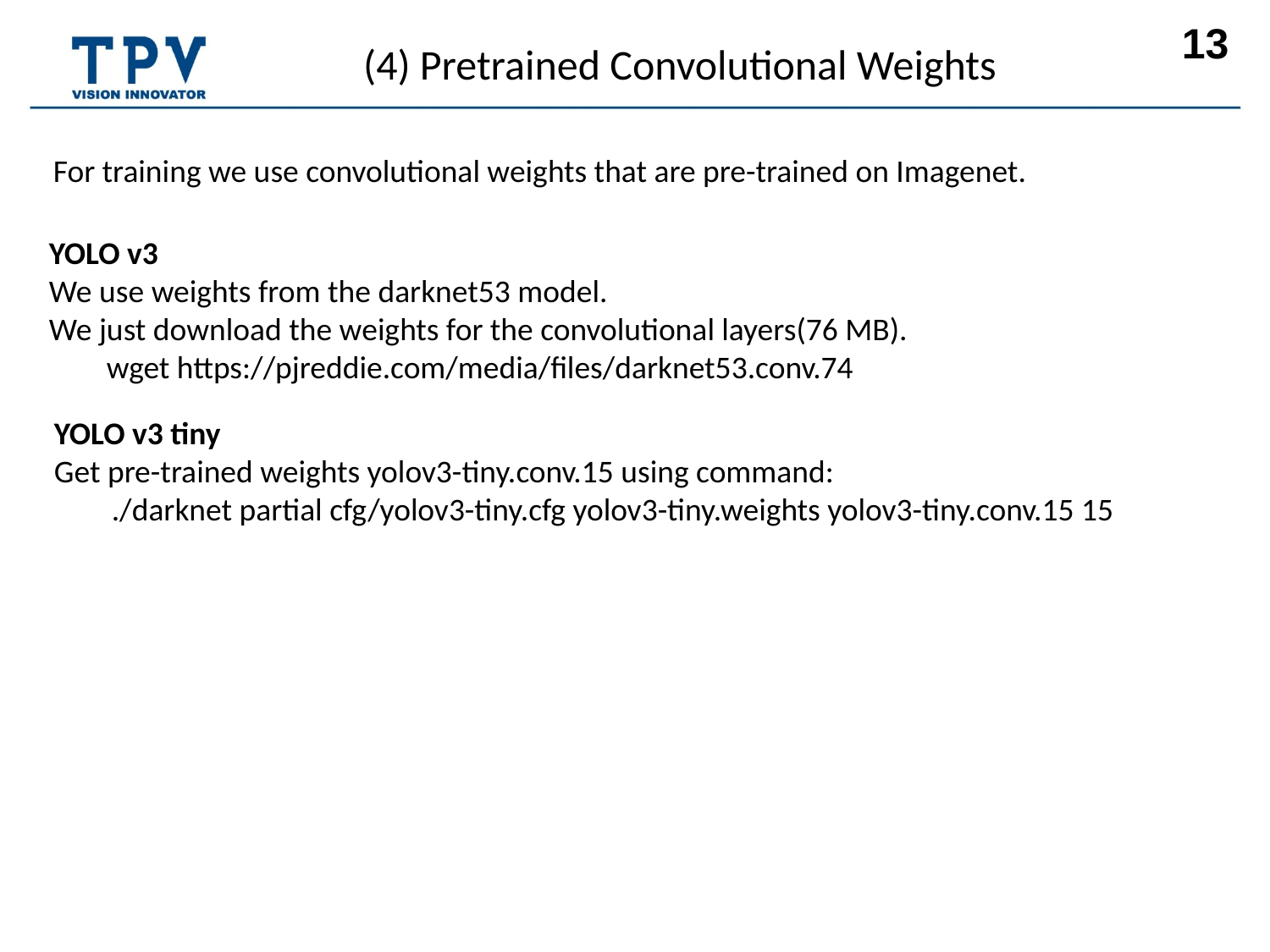

(4) Pretrained Convolutional Weights
For training we use convolutional weights that are pre-trained on Imagenet.
YOLO v3
We use weights from the darknet53 model.
We just download the weights for the convolutional layers(76 MB).
        wget https://pjreddie.com/media/files/darknet53.conv.74
YOLO v3 tiny
Get pre-trained weights yolov3-tiny.conv.15 using command:
        ./darknet partial cfg/yolov3-tiny.cfg yolov3-tiny.weights yolov3-tiny.conv.15 15